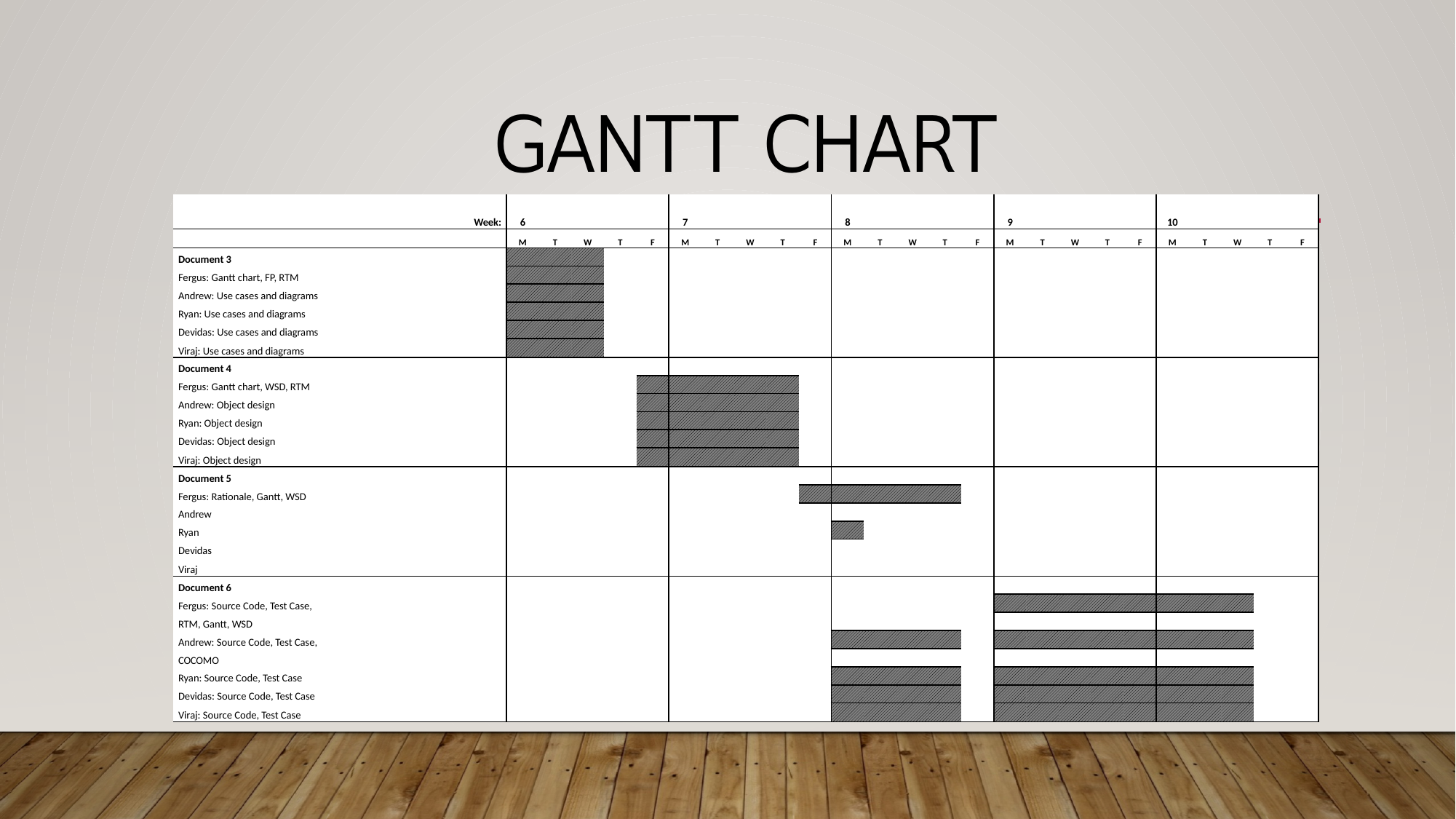

# GANTT CHART
| Week: | 6 |  |  |  |  | 7 |  |  |  |  | 8 |  |  |  |  | 9 |  |  |  |  | 10 |  |  |  |  |
| --- | --- | --- | --- | --- | --- | --- | --- | --- | --- | --- | --- | --- | --- | --- | --- | --- | --- | --- | --- | --- | --- | --- | --- | --- | --- |
|  | M | T | W | T | F | M | T | W | T | F | M | T | W | T | F | M | T | W | T | F | M | T | W | T | F |
| Document 3 |  |  |  |  |  |  |  |  |  |  |  |  |  |  |  |  |  |  |  |  |  |  |  |  |  |
| Fergus: Gantt chart, FP, RTM |  |  |  |  |  |  |  |  |  |  |  |  |  |  |  |  |  |  |  |  |  |  |  |  |  |
| Andrew: Use cases and diagrams |  |  |  |  |  |  |  |  |  |  |  |  |  |  |  |  |  |  |  |  |  |  |  |  |  |
| Ryan: Use cases and diagrams |  |  |  |  |  |  |  |  |  |  |  |  |  |  |  |  |  |  |  |  |  |  |  |  |  |
| Devidas: Use cases and diagrams |  |  |  |  |  |  |  |  |  |  |  |  |  |  |  |  |  |  |  |  |  |  |  |  |  |
| Viraj: Use cases and diagrams |  |  |  |  |  |  |  |  |  |  |  |  |  |  |  |  |  |  |  |  |  |  |  |  |  |
| Document 4 |  |  |  |  |  |  |  |  |  |  |  |  |  |  |  |  |  |  |  |  |  |  |  |  |  |
| Fergus: Gantt chart, WSD, RTM |  |  |  |  |  |  |  |  |  |  |  |  |  |  |  |  |  |  |  |  |  |  |  |  |  |
| Andrew: Object design |  |  |  |  |  |  |  |  |  |  |  |  |  |  |  |  |  |  |  |  |  |  |  |  |  |
| Ryan: Object design |  |  |  |  |  |  |  |  |  |  |  |  |  |  |  |  |  |  |  |  |  |  |  |  |  |
| Devidas: Object design |  |  |  |  |  |  |  |  |  |  |  |  |  |  |  |  |  |  |  |  |  |  |  |  |  |
| Viraj: Object design |  |  |  |  |  |  |  |  |  |  |  |  |  |  |  |  |  |  |  |  |  |  |  |  |  |
| Document 5 |  |  |  |  |  |  |  |  |  |  |  |  |  |  |  |  |  |  |  |  |  |  |  |  |  |
| Fergus: Rationale, Gantt, WSD |  |  |  |  |  |  |  |  |  |  |  |  |  |  |  |  |  |  |  |  |  |  |  |  |  |
| Andrew |  |  |  |  |  |  |  |  |  |  |  |  |  |  |  |  |  |  |  |  |  |  |  |  |  |
| Ryan |  |  |  |  |  |  |  |  |  |  |  |  |  |  |  |  |  |  |  |  |  |  |  |  |  |
| Devidas |  |  |  |  |  |  |  |  |  |  |  |  |  |  |  |  |  |  |  |  |  |  |  |  |  |
| Viraj |  |  |  |  |  |  |  |  |  |  |  |  |  |  |  |  |  |  |  |  |  |  |  |  |  |
| Document 6 |  |  |  |  |  |  |  |  |  |  |  |  |  |  |  |  |  |  |  |  |  |  |  |  |  |
| Fergus: Source Code, Test Case, |  |  |  |  |  |  |  |  |  |  |  |  |  |  |  |  |  |  |  |  |  |  |  |  |  |
| RTM, Gantt, WSD |  |  |  |  |  |  |  |  |  |  |  |  |  |  |  |  |  |  |  |  |  |  |  |  |  |
| Andrew: Source Code, Test Case, |  |  |  |  |  |  |  |  |  |  |  |  |  |  |  |  |  |  |  |  |  |  |  |  |  |
| COCOMO |  |  |  |  |  |  |  |  |  |  |  |  |  |  |  |  |  |  |  |  |  |  |  |  |  |
| Ryan: Source Code, Test Case |  |  |  |  |  |  |  |  |  |  |  |  |  |  |  |  |  |  |  |  |  |  |  |  |  |
| Devidas: Source Code, Test Case |  |  |  |  |  |  |  |  |  |  |  |  |  |  |  |  |  |  |  |  |  |  |  |  |  |
| Viraj: Source Code, Test Case |  |  |  |  |  |  |  |  |  |  |  |  |  |  |  |  |  |  |  |  |  |  |  |  |  |